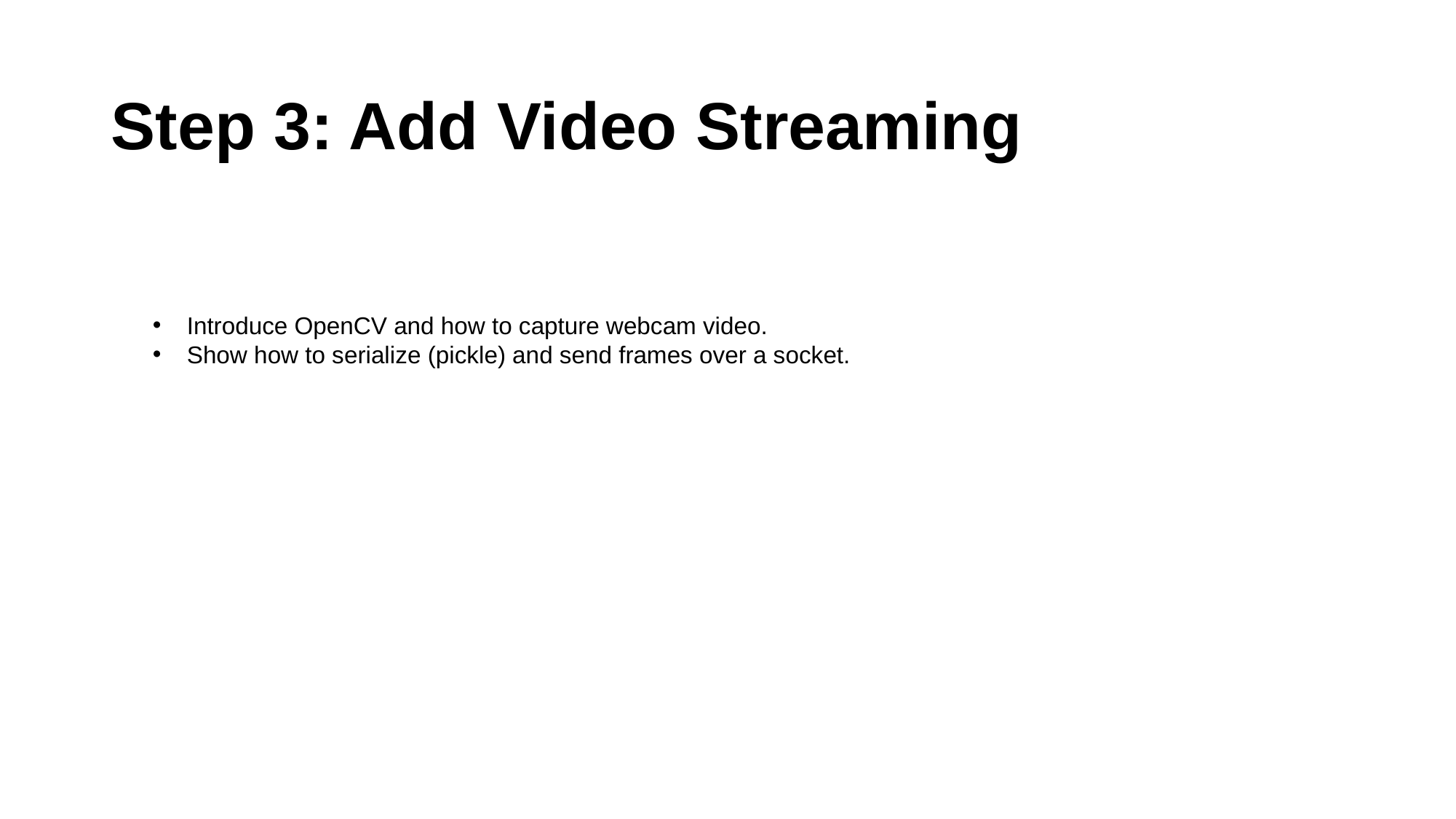

# Step 3: Add Video Streaming
Introduce OpenCV and how to capture webcam video.
Show how to serialize (pickle) and send frames over a socket.